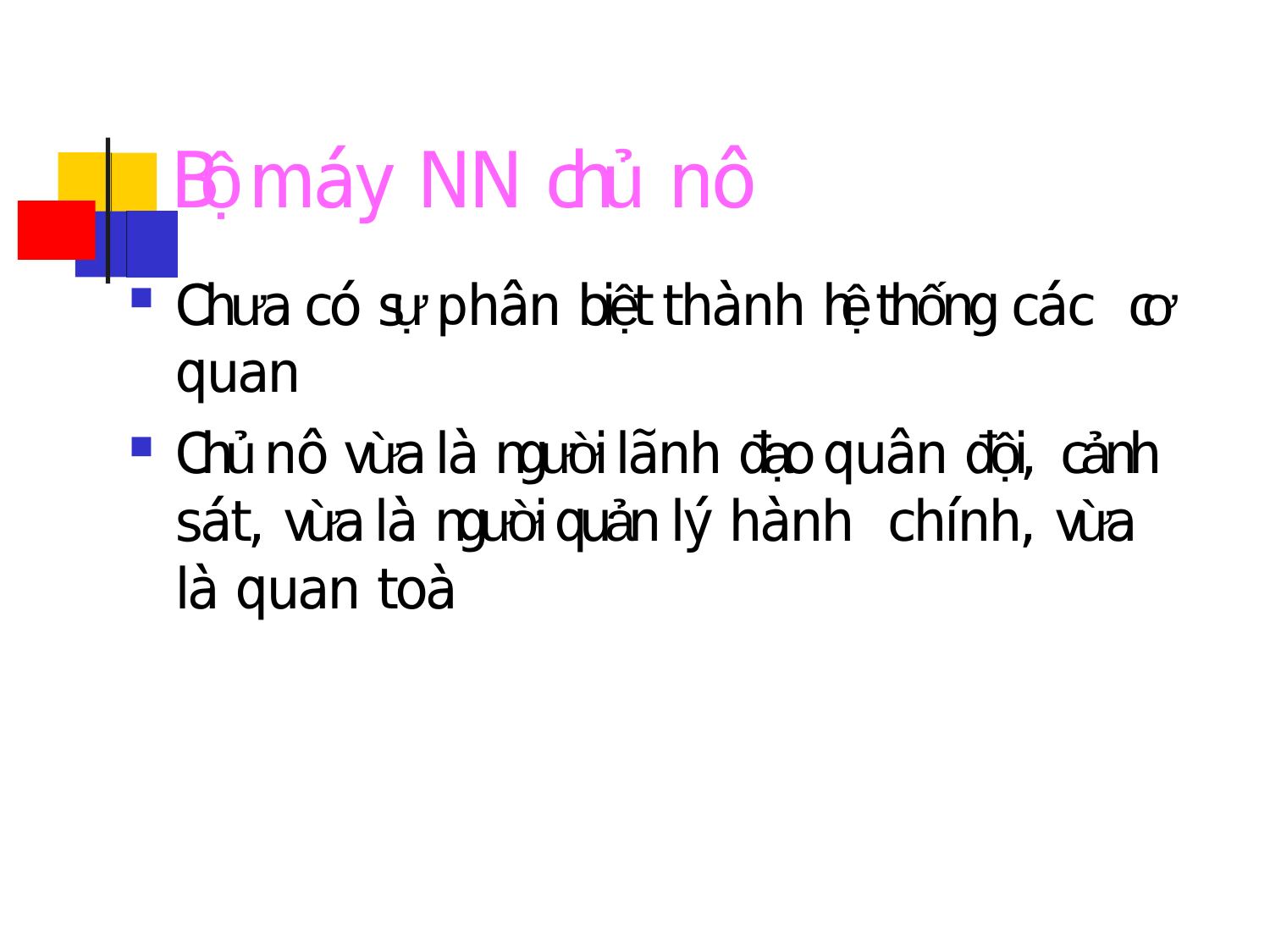

# Bộ máy NN chủ nô
Chưa có sự phân biệt thành hệ thống các  cơ quan
Chủ nô vừa là người lãnh đạo quân đội,  cảnh sát, vừa là người quản lý hành  chính, vừa là quan toà